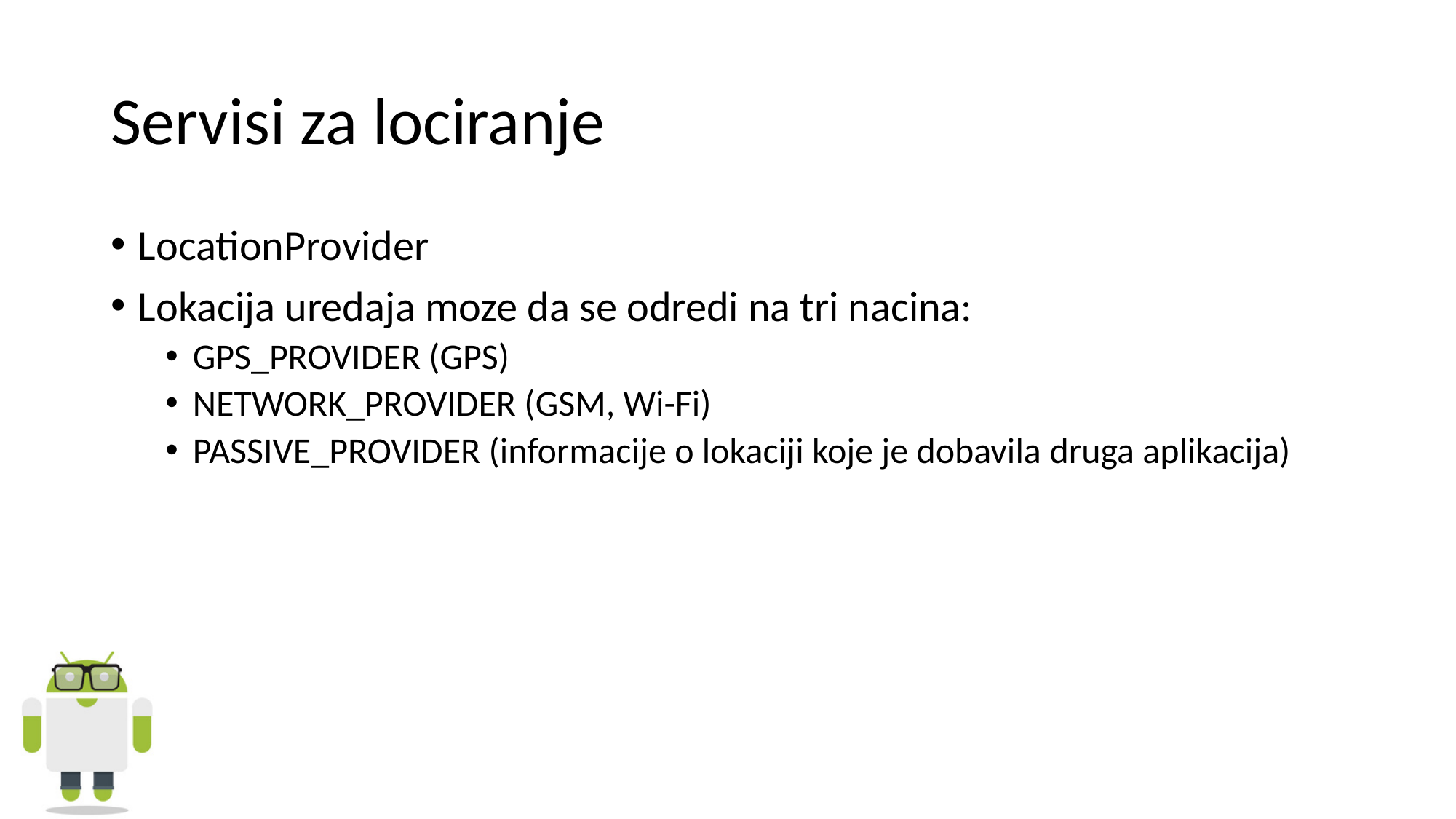

# Servisi za lociranje
LocationProvider
Lokacija uredaja moze da se odredi na tri nacina:
GPS_PROVIDER (GPS)
NETWORK_PROVIDER (GSM, Wi-Fi)
PASSIVE_PROVIDER (informacije o lokaciji koje je dobavila druga aplikacija)